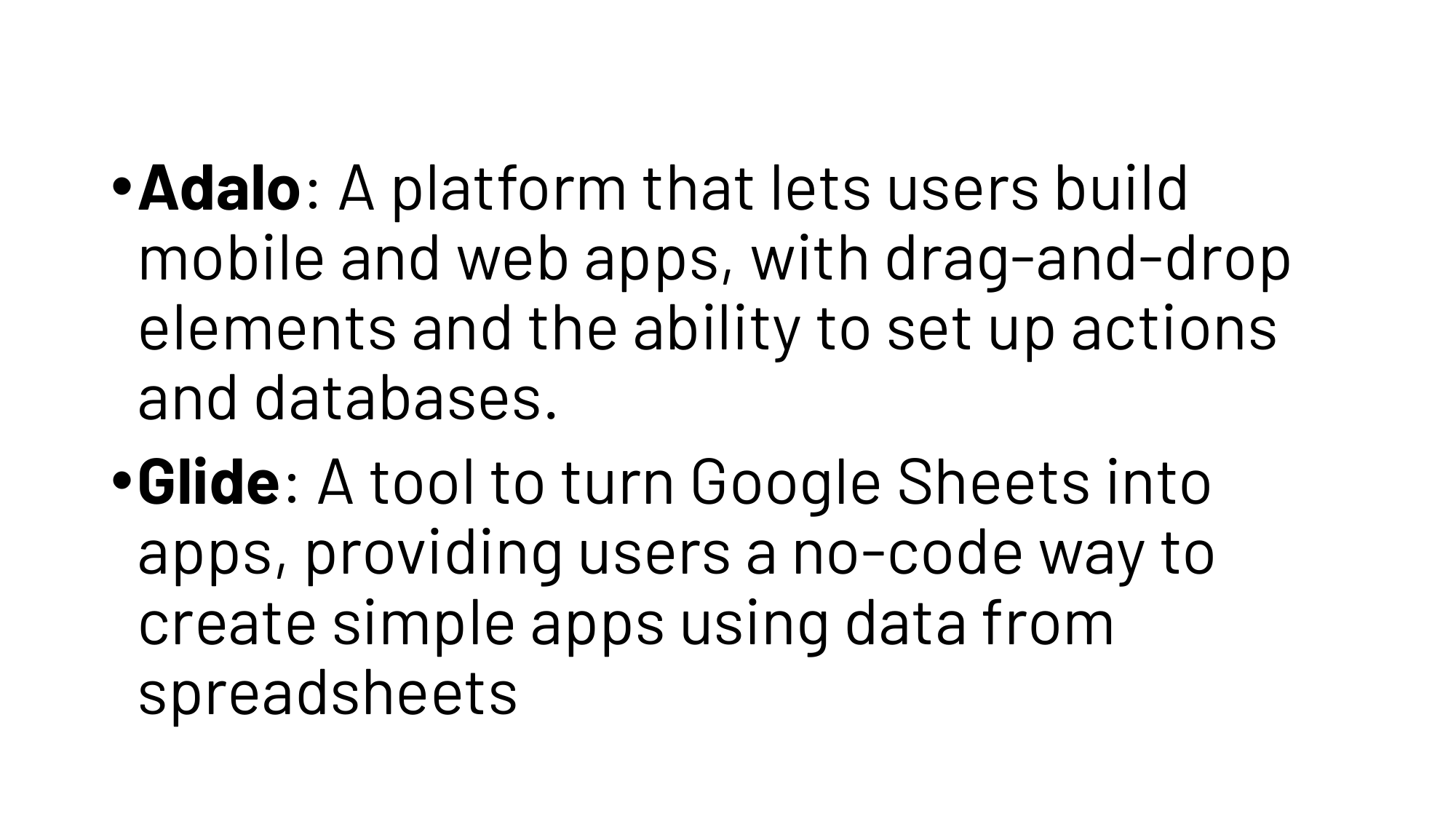

#
Adalo: A platform that lets users build mobile and web apps, with drag-and-drop elements and the ability to set up actions and databases.
Glide: A tool to turn Google Sheets into apps, providing users a no-code way to create simple apps using data from spreadsheets